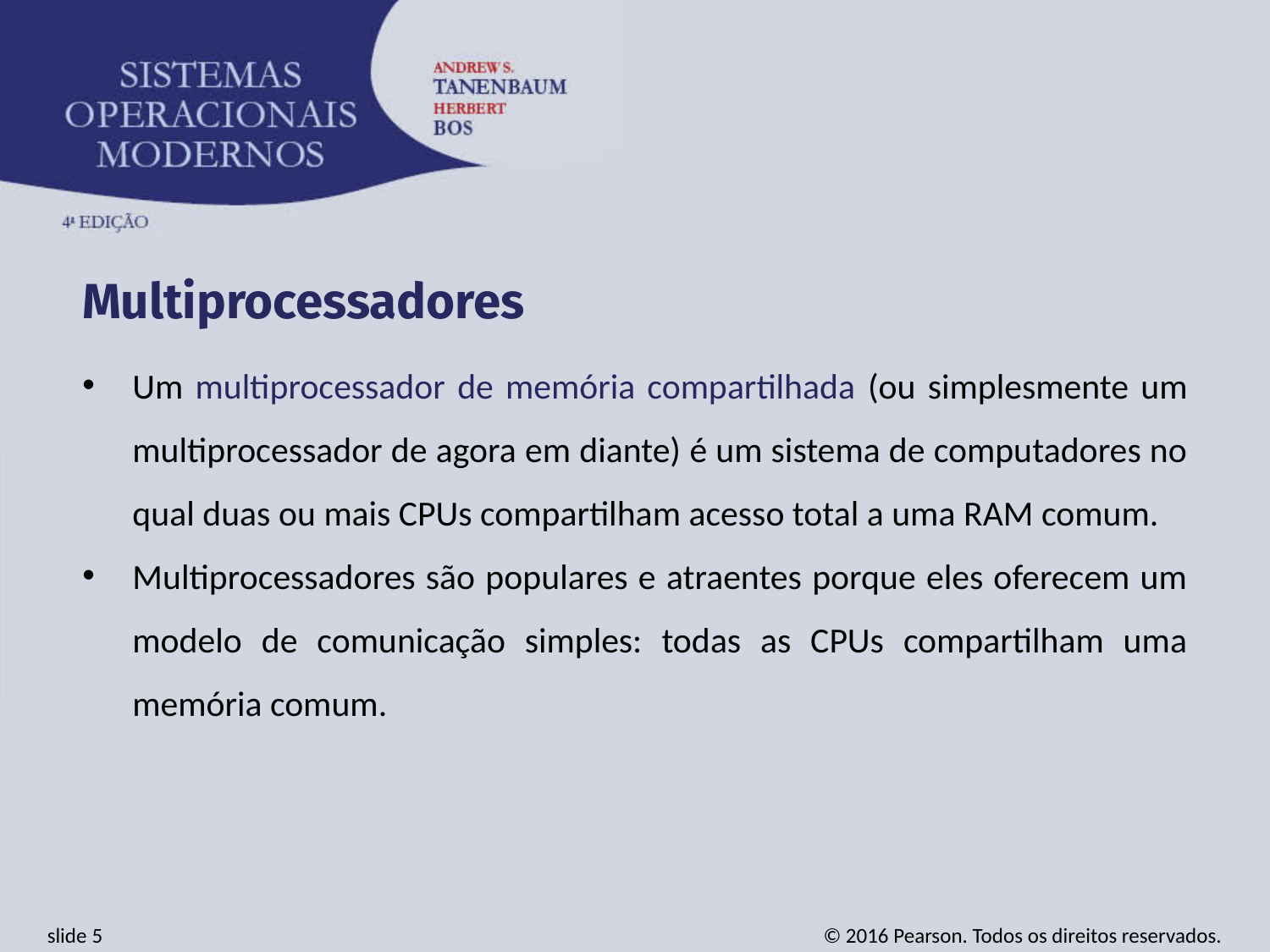

Multiprocessadores
Um multiprocessador de memória compartilhada (ou simplesmente um multiprocessador de agora em diante) é um sistema de computadores no qual duas ou mais CPUs compartilham acesso total a uma RAM comum.
Multiprocessadores são populares e atraentes porque eles oferecem um modelo de comunicação simples: todas as CPUs compartilham uma memória comum.